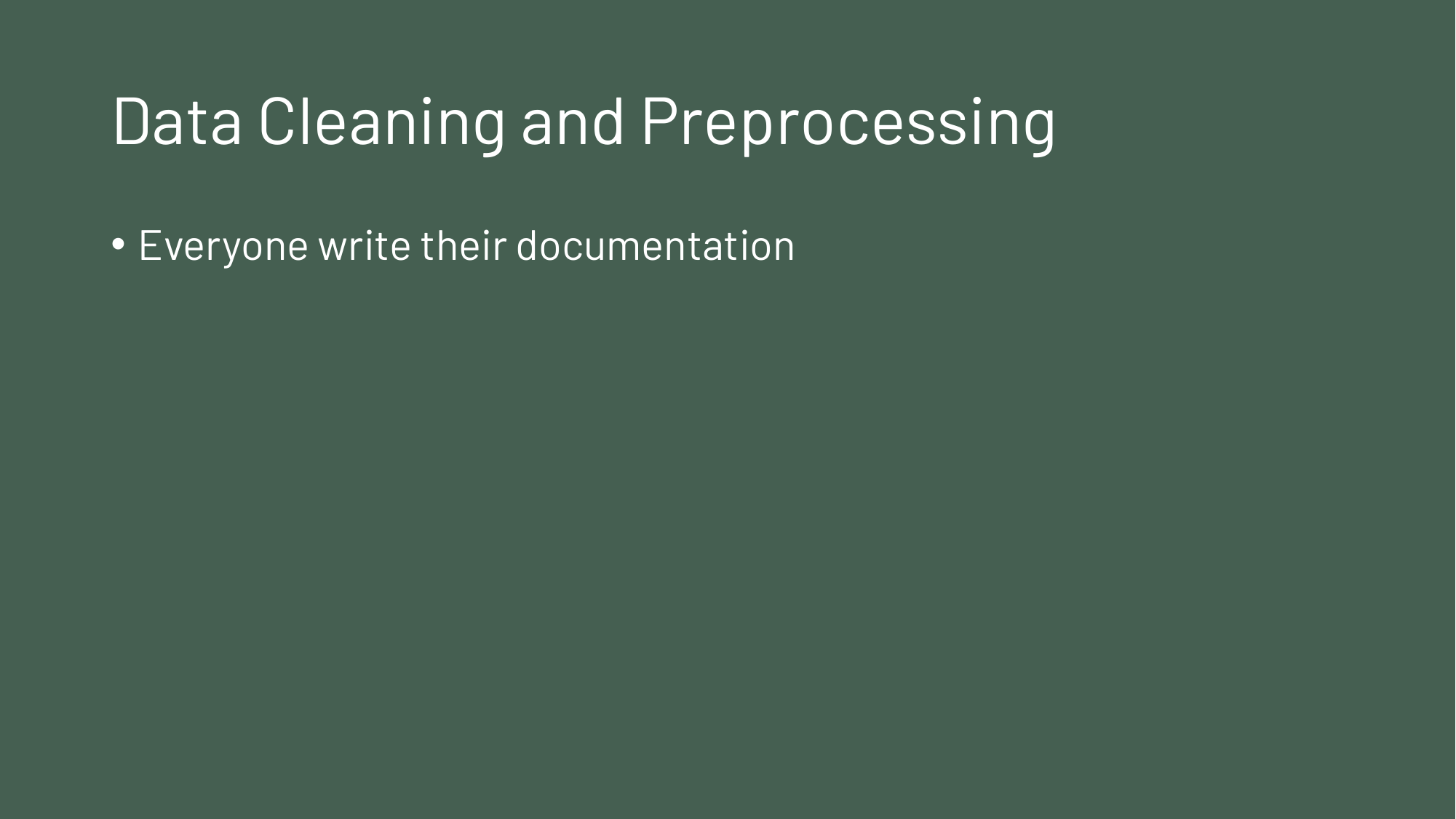

# Data Cleaning and Preprocessing
Everyone write their documentation